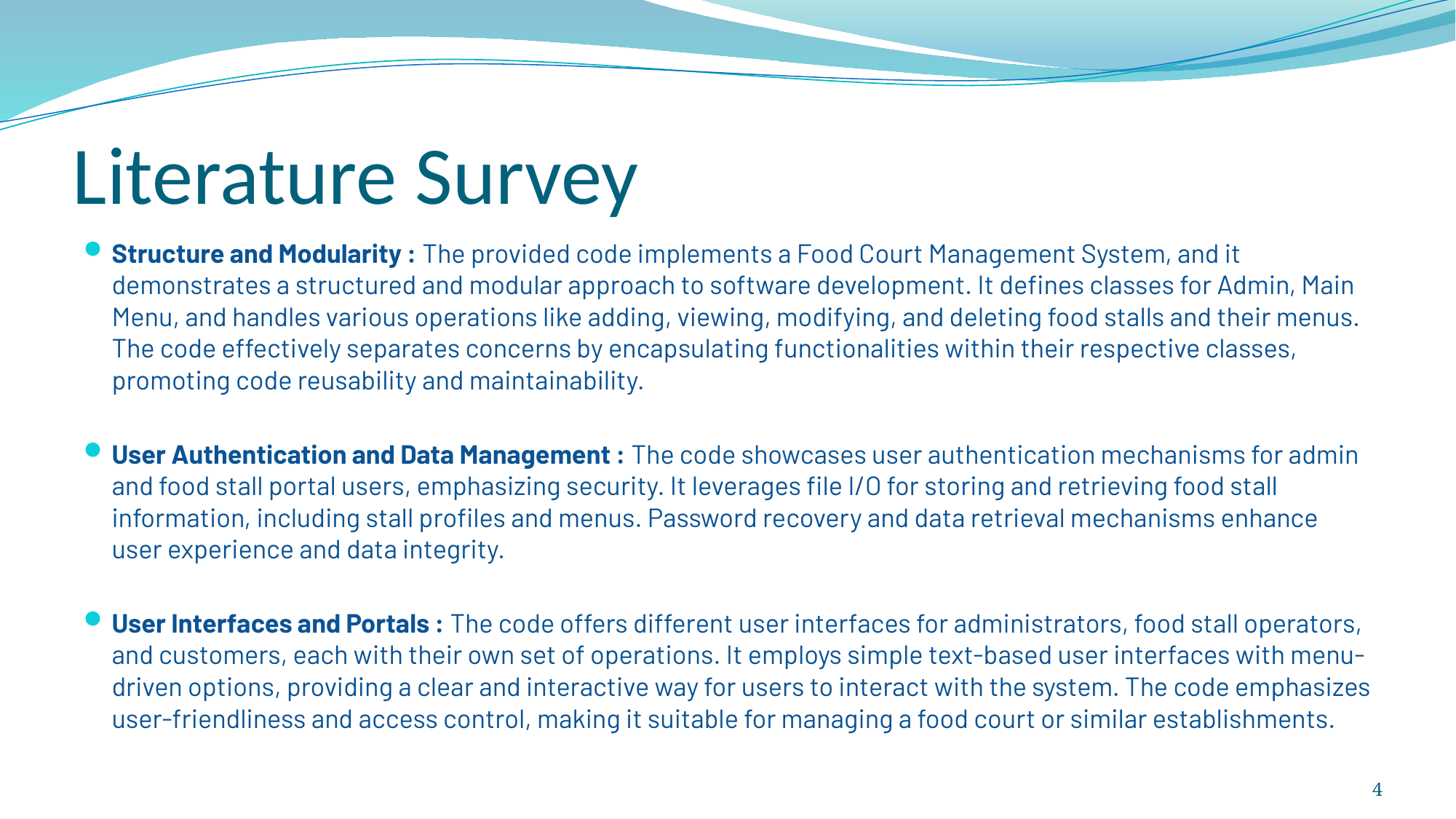

# Literature Survey
Structure and Modularity : The provided code implements a Food Court Management System, and it demonstrates a structured and modular approach to software development. It defines classes for Admin, Main Menu, and handles various operations like adding, viewing, modifying, and deleting food stalls and their menus. The code effectively separates concerns by encapsulating functionalities within their respective classes, promoting code reusability and maintainability.

User Authentication and Data Management : The code showcases user authentication mechanisms for admin and food stall portal users, emphasizing security. It leverages file I/O for storing and retrieving food stall information, including stall profiles and menus. Password recovery and data retrieval mechanisms enhance user experience and data integrity.

User Interfaces and Portals : The code offers different user interfaces for administrators, food stall operators, and customers, each with their own set of operations. It employs simple text-based user interfaces with menu-driven options, providing a clear and interactive way for users to interact with the system. The code emphasizes user-friendliness and access control, making it suitable for managing a food court or similar establishments.
4